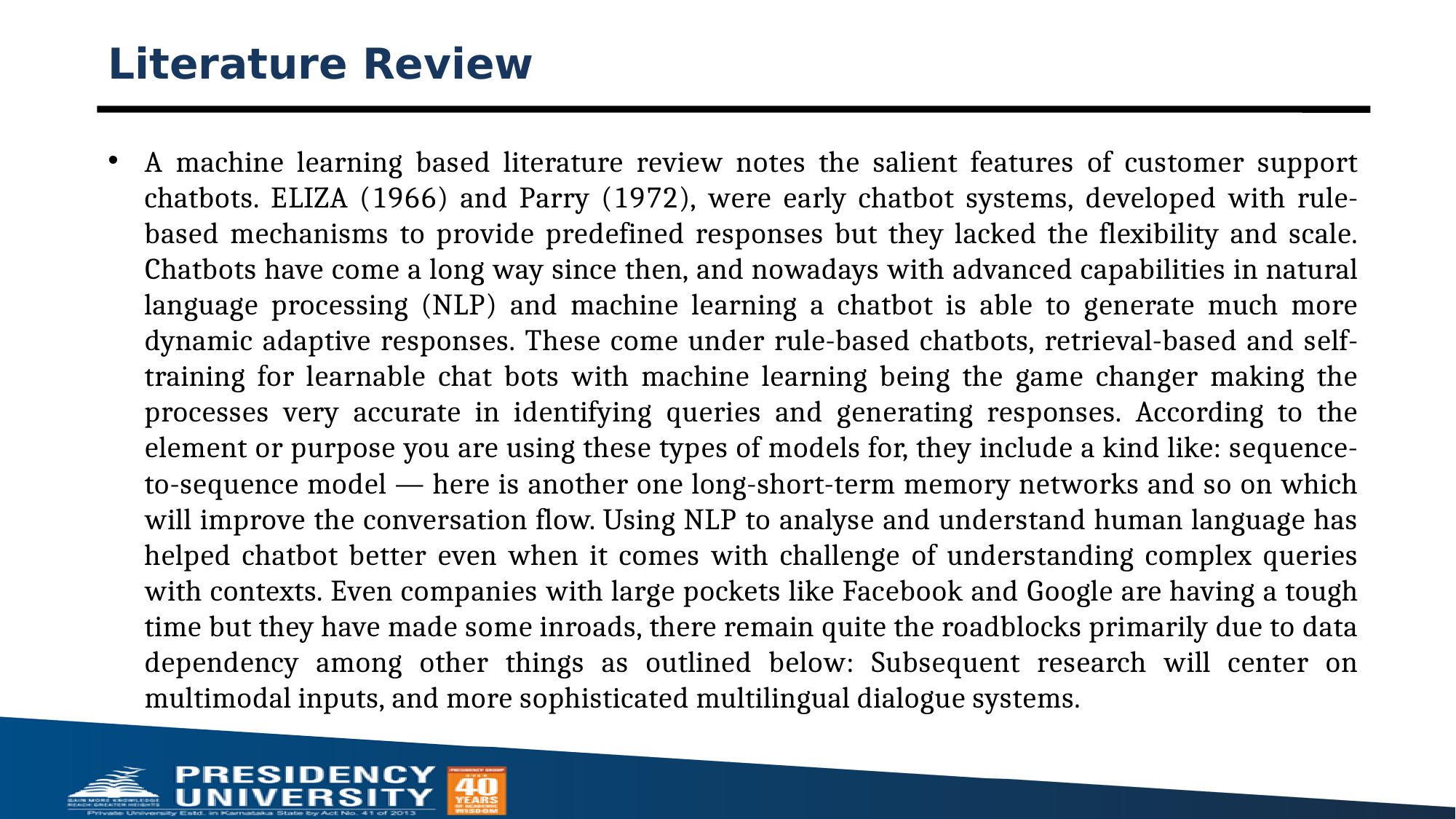

# Literature Review
A machine learning based literature review notes the salient features of customer support chatbots. ELIZA (1966) and Parry (1972), were early chatbot systems, developed with rule-based mechanisms to provide predefined responses but they lacked the flexibility and scale. Chatbots have come a long way since then, and nowadays with advanced capabilities in natural language processing (NLP) and machine learning a chatbot is able to generate much more dynamic adaptive responses. These come under rule-based chatbots, retrieval-based and self-training for learnable chat bots with machine learning being the game changer making the processes very accurate in identifying queries and generating responses. According to the element or purpose you are using these types of models for, they include a kind like: sequence-to-sequence model — here is another one long-short-term memory networks and so on which will improve the conversation flow. Using NLP to analyse and understand human language has helped chatbot better even when it comes with challenge of understanding complex queries with contexts. Even companies with large pockets like Facebook and Google are having a tough time but they have made some inroads, there remain quite the roadblocks primarily due to data dependency among other things as outlined below: Subsequent research will center on multimodal inputs, and more sophisticated multilingual dialogue systems.